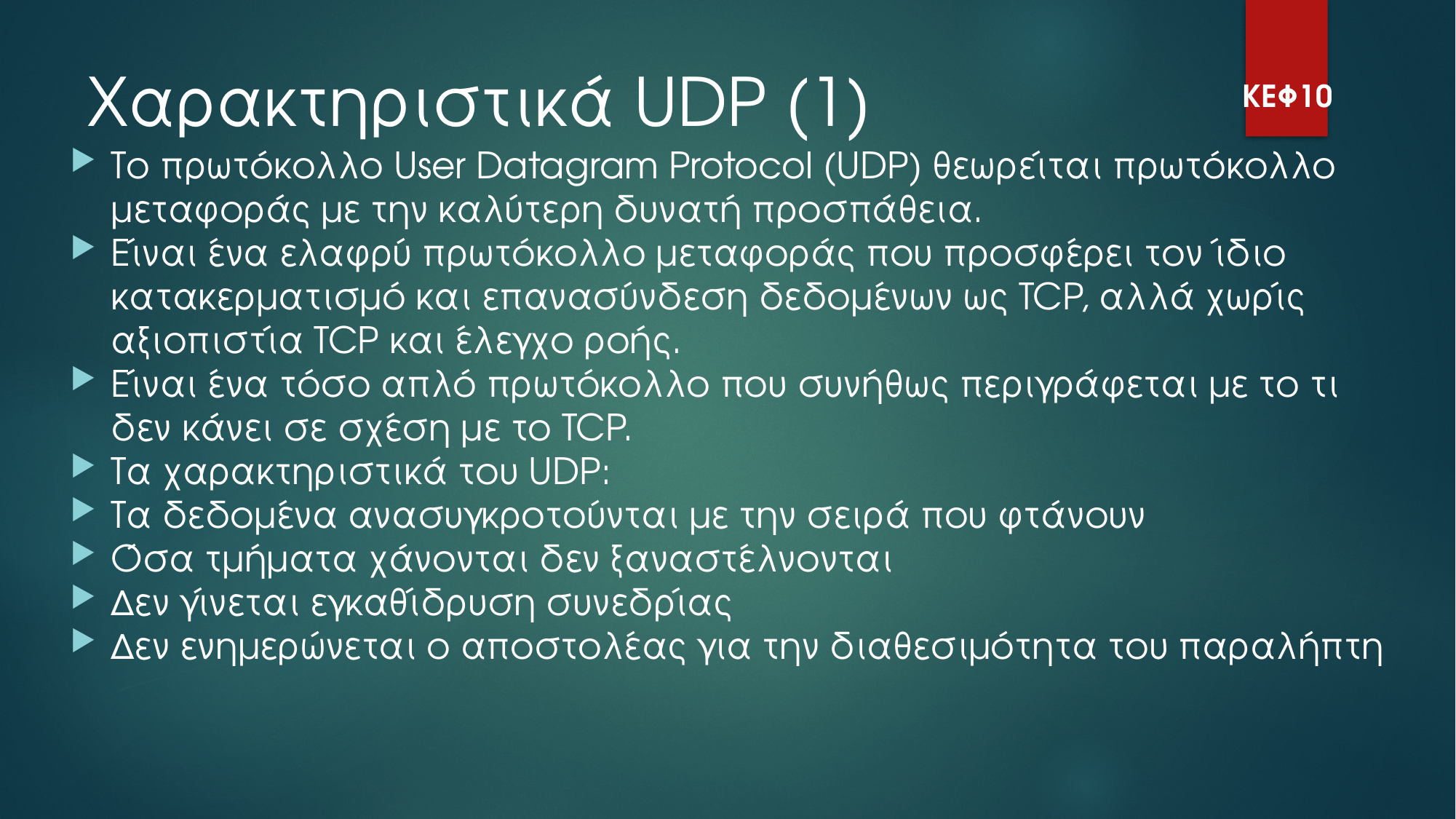

Χαρακτηριστικά UDP (1)
ΚΕΦ10
Το πρωτόκολλο User Datagram Protocol (UDP) θεωρείται πρωτόκολλο μεταφοράς με την καλύτερη δυνατή προσπάθεια.
Είναι ένα ελαφρύ πρωτόκολλο μεταφοράς που προσφέρει τον ίδιο κατακερματισμό και επανασύνδεση δεδομένων ως TCP, αλλά χωρίς αξιοπιστία TCP και έλεγχο ροής.
Είναι ένα τόσο απλό πρωτόκολλο που συνήθως περιγράφεται με το τι δεν κάνει σε σχέση με το TCP.
Τα χαρακτηριστικά του UDP:
Τα δεδομένα ανασυγκροτούνται με την σειρά που φτάνουν
Όσα τμήματα χάνονται δεν ξαναστέλνονται
Δεν γίνεται εγκαθίδρυση συνεδρίας
Δεν ενημερώνεται ο αποστολέας για την διαθεσιμότητα του παραλήπτη